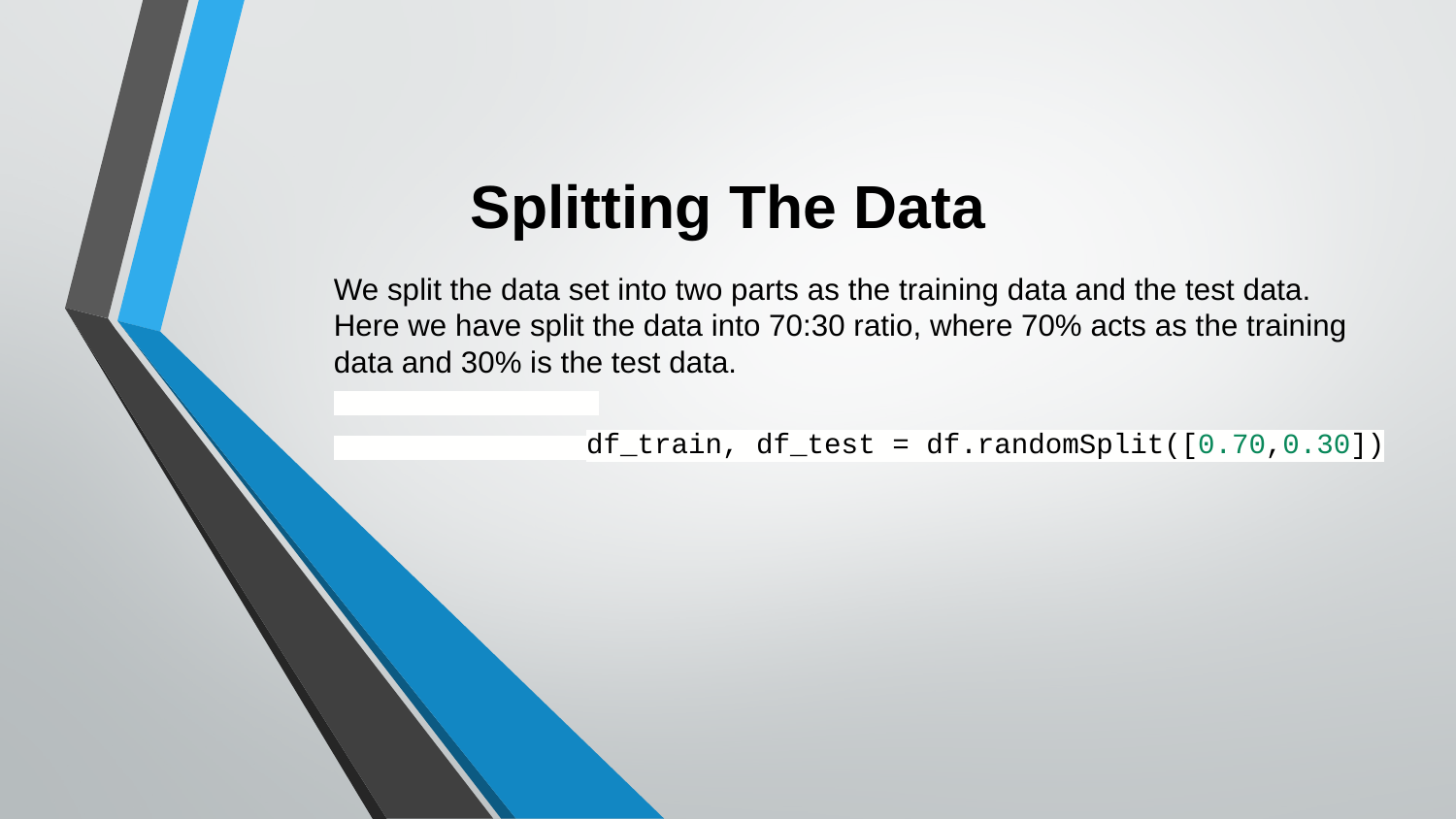

# Splitting The Data
We split the data set into two parts as the training data and the test data.
Here we have split the data into 70:30 ratio, where 70% acts as the training data and 30% is the test data.

                    df_train, df_test = df.randomSplit([0.70,0.30])